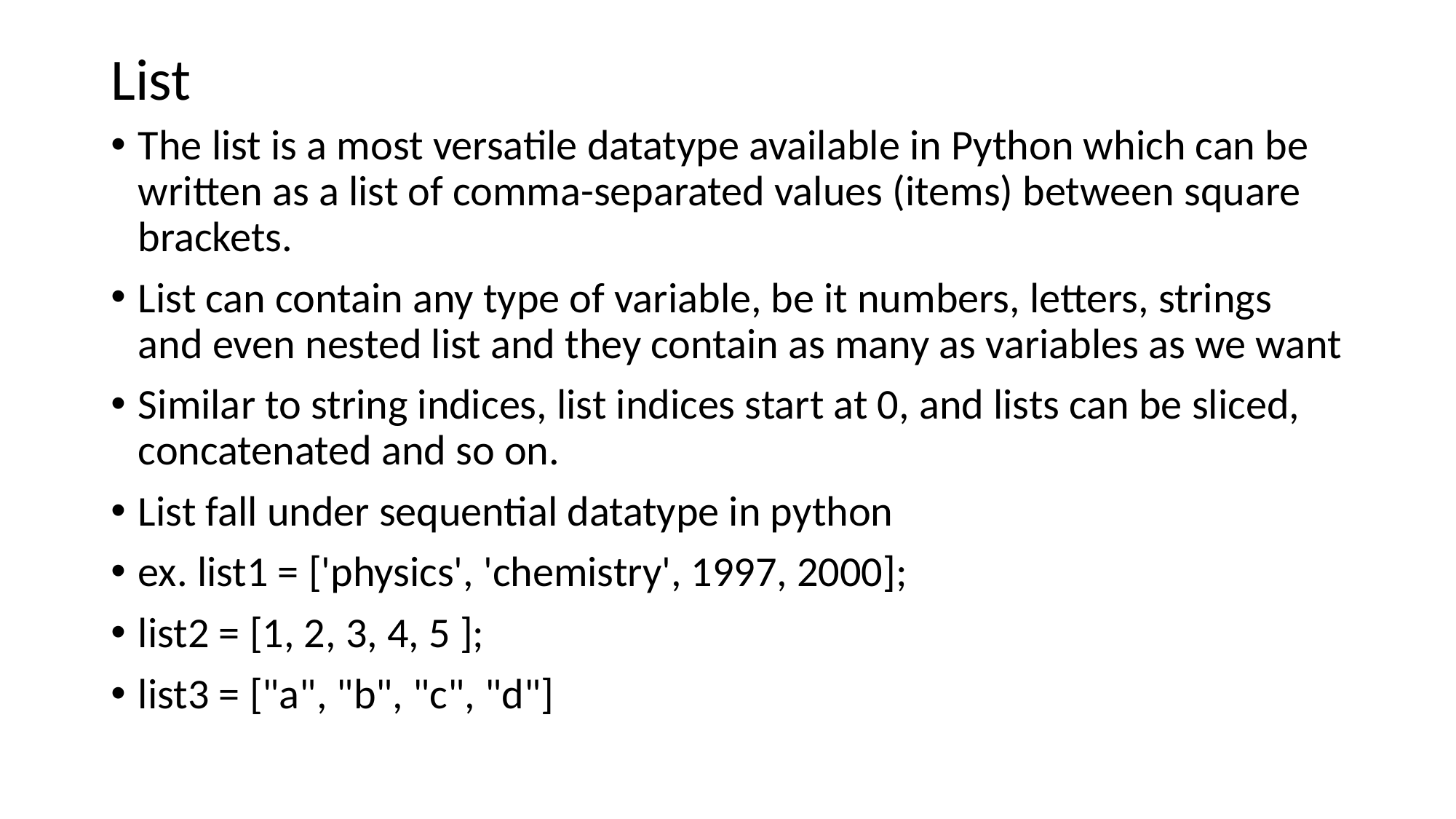

# List
The list is a most versatile datatype available in Python which can be written as a list of comma-separated values (items) between square brackets.
List can contain any type of variable, be it numbers, letters, strings and even nested list and they contain as many as variables as we want
Similar to string indices, list indices start at 0, and lists can be sliced, concatenated and so on.
List fall under sequential datatype in python
ex. list1 = ['physics', 'chemistry', 1997, 2000];
list2 = [1, 2, 3, 4, 5 ];
list3 = ["a", "b", "c", "d"]